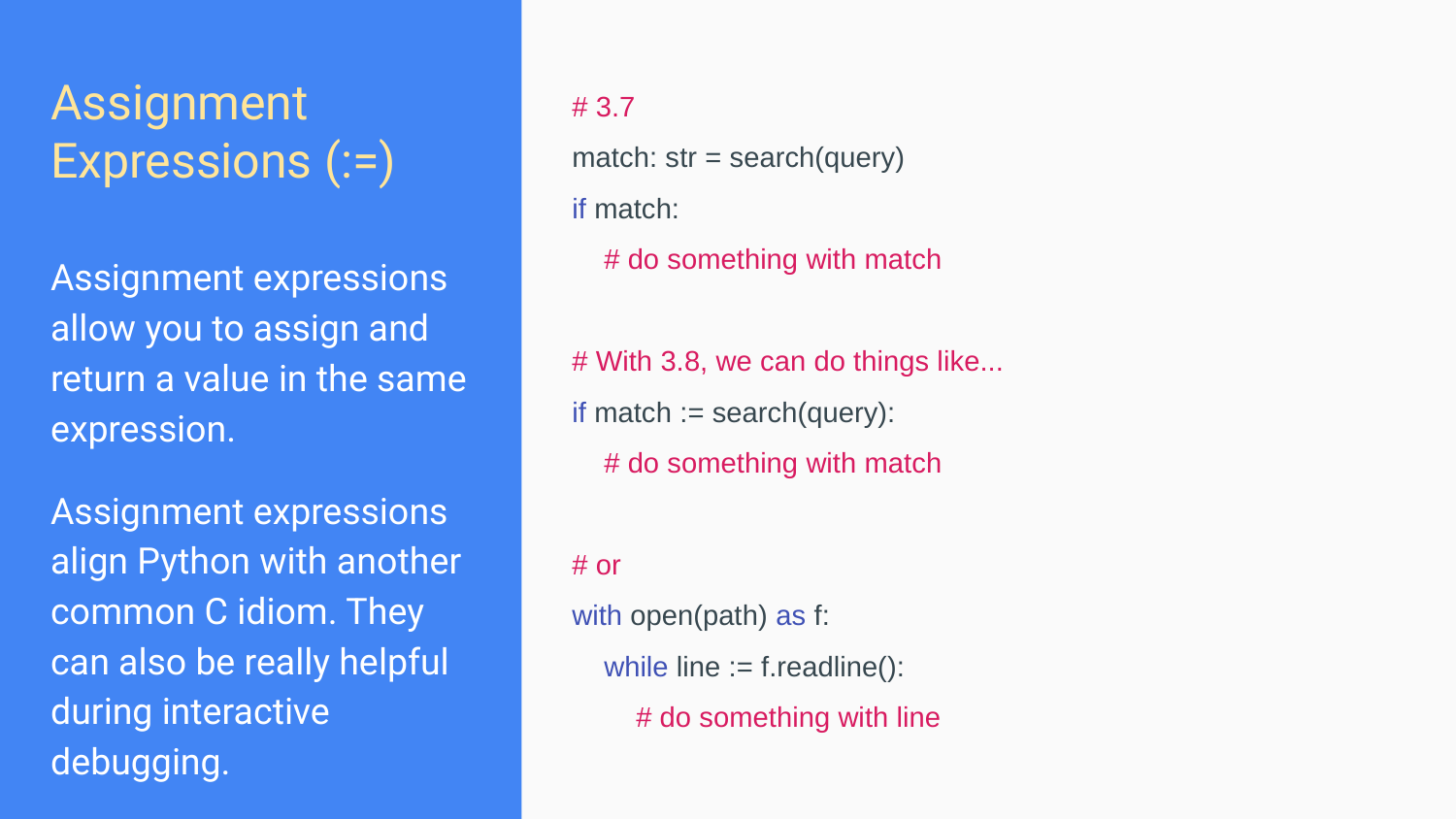

# Assignment Expressions (:=)
# 3.7
match: str = search(query)
if match:
    # do something with match

# With 3.8, we can do things like...
if match := search(query):
    # do something with match

# or
with open(path) as f:
    while line := f.readline():
        # do something with line
Assignment expressions allow you to assign and return a value in the same expression.
Assignment expressions align Python with another common C idiom. They can also be really helpful during interactive debugging.